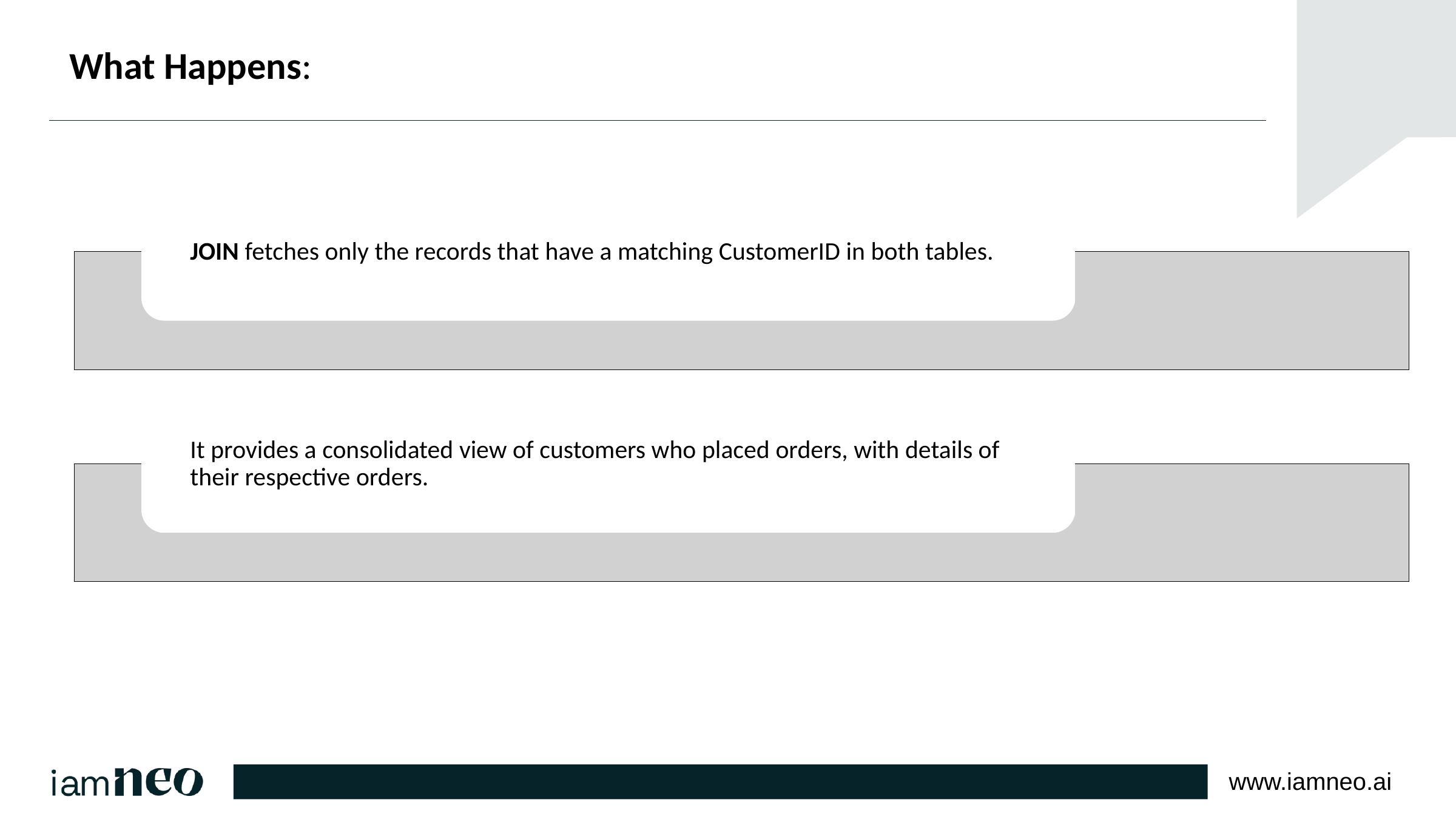

# What Happens:
JOIN fetches only the records that have a matching CustomerID in both tables.
It provides a consolidated view of customers who placed orders, with details of their respective orders.